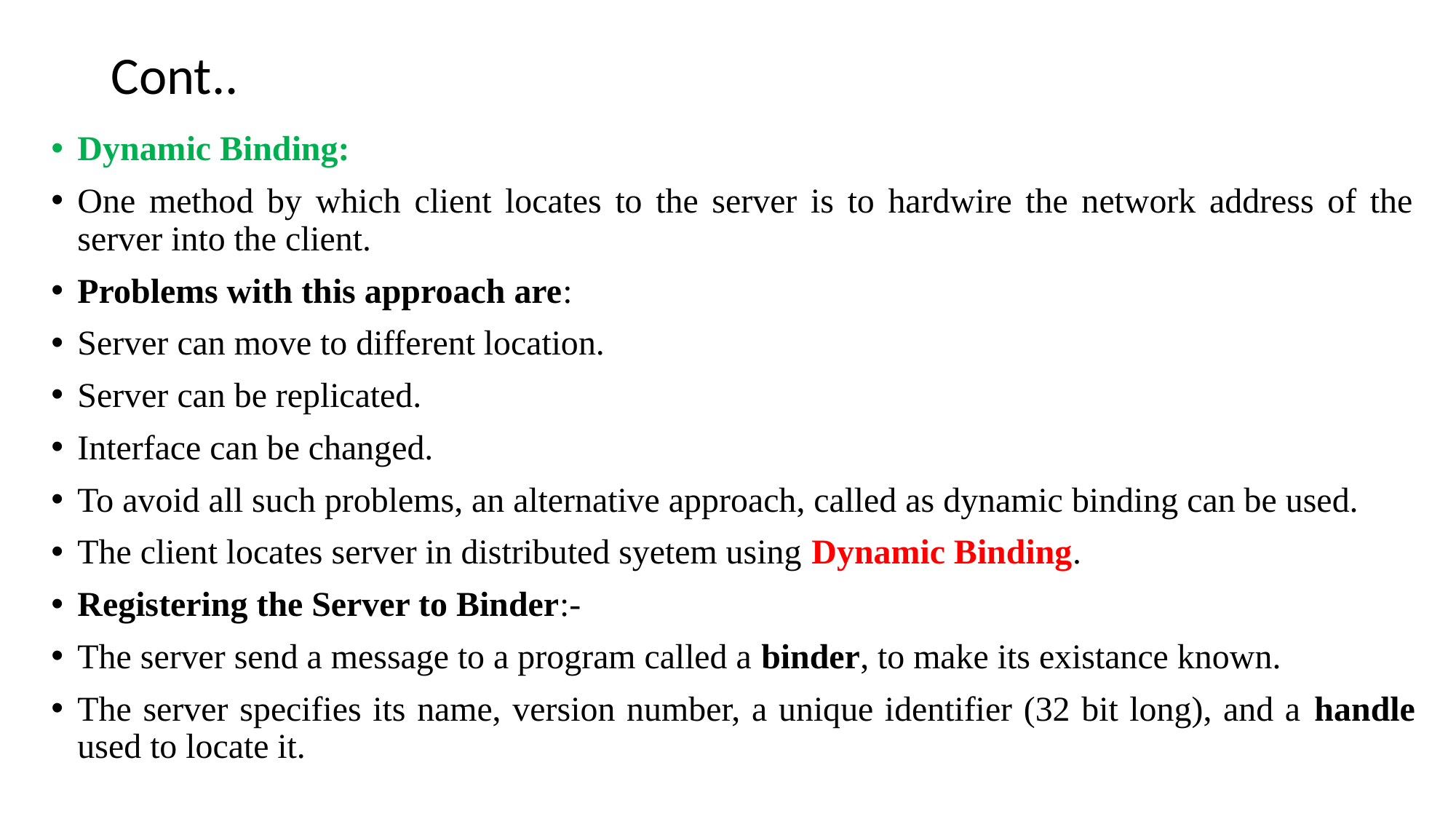

# Cont..
Dynamic Binding:
One method by which client locates to the server is to hardwire the network address of the server into the client.
Problems with this approach are:
Server can move to different location.
Server can be replicated.
Interface can be changed.
To avoid all such problems, an alternative approach, called as dynamic binding can be used.
The client locates server in distributed syetem using Dynamic Binding.
Registering the Server to Binder:-
The server send a message to a program called a binder, to make its existance known.
The server specifies its name, version number, a unique identifier (32 bit long), and a handle used to locate it.